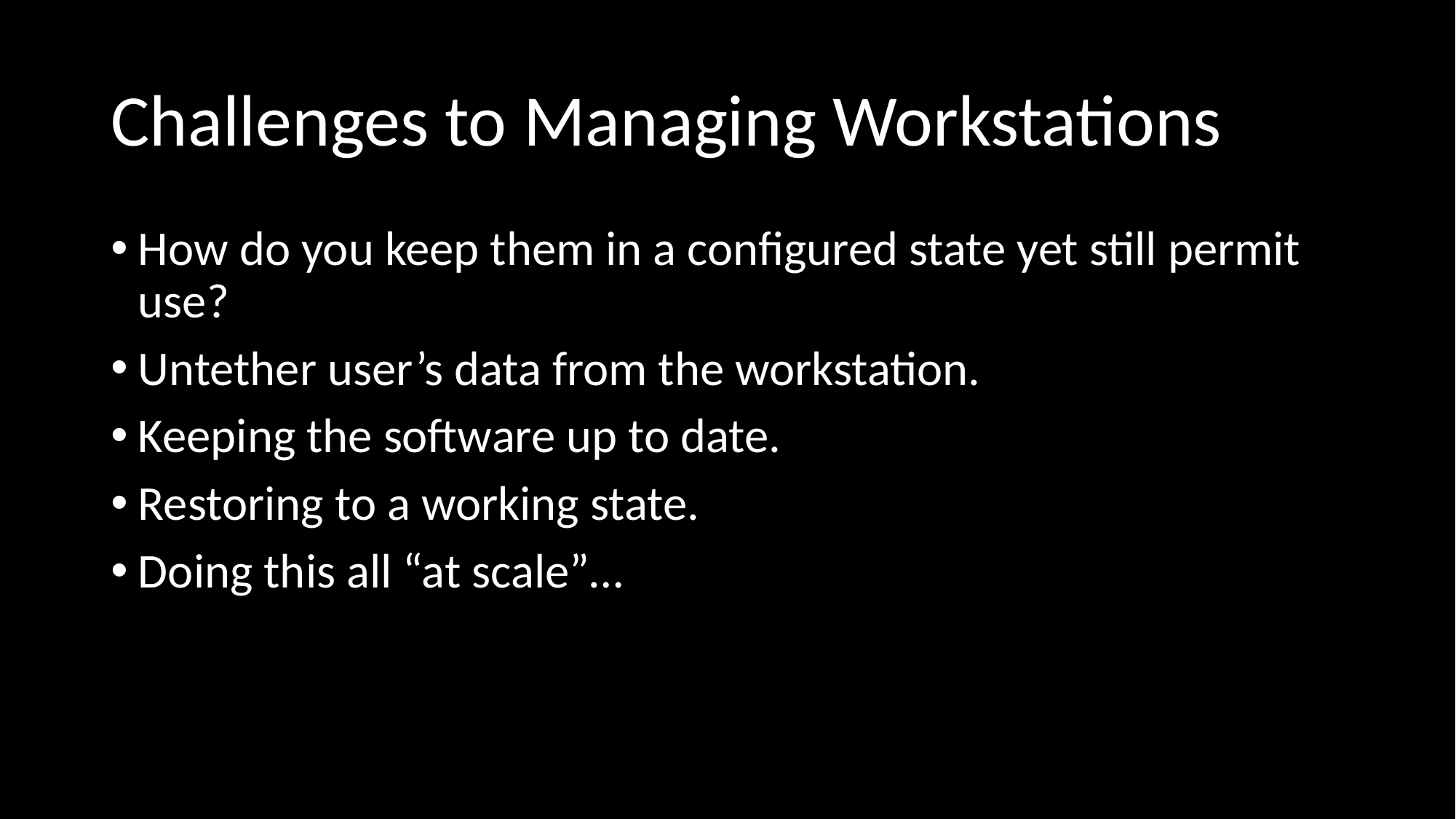

# Challenges to Managing Workstations
How do you keep them in a configured state yet still permit use?
Untether user’s data from the workstation.
Keeping the software up to date.
Restoring to a working state.
Doing this all “at scale”…